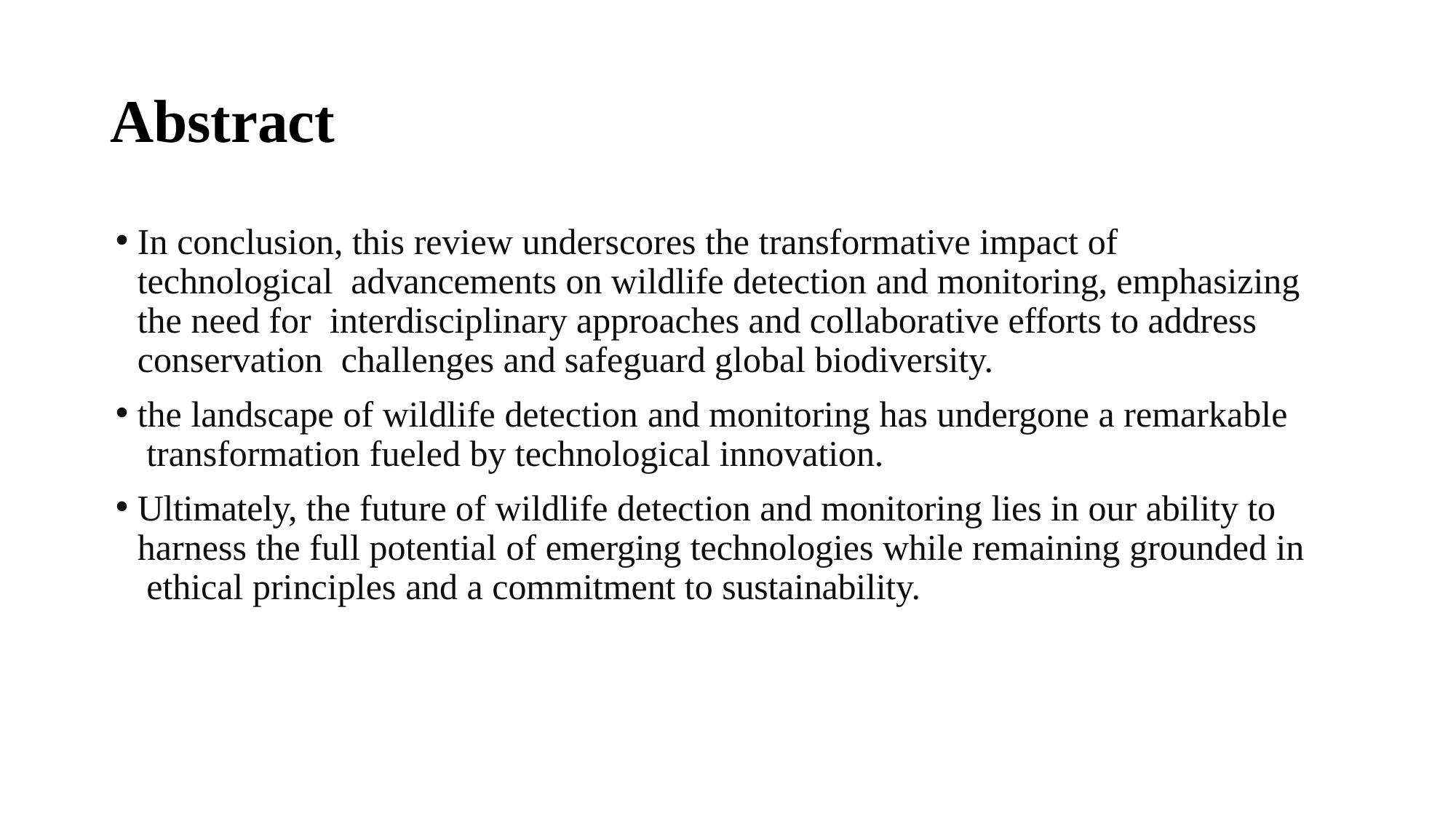

# Abstract
In conclusion, this review underscores the transformative impact of technological  advancements on wildlife detection and monitoring, emphasizing the need for  interdisciplinary approaches and collaborative efforts to address conservation  challenges and safeguard global biodiversity.
the landscape of wildlife detection and monitoring has undergone a remarkable  transformation fueled by technological innovation.
Ultimately, the future of wildlife detection and monitoring lies in our ability to  harness the full potential of emerging technologies while remaining grounded in  ethical principles and a commitment to sustainability.